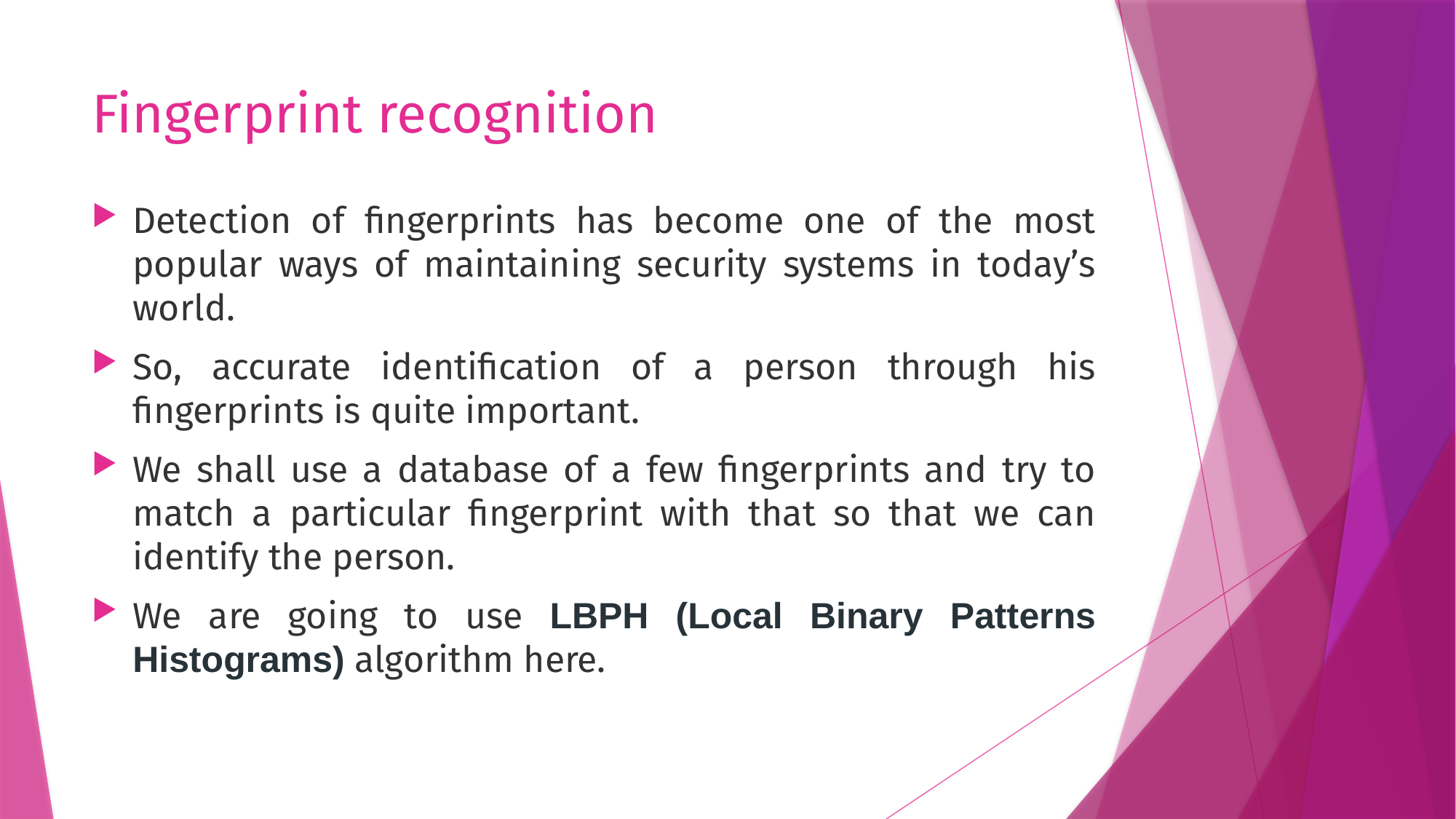

# Fingerprint recognition
Detection of fingerprints has become one of the most popular ways of maintaining security systems in today’s world.
So, accurate identification of a person through his fingerprints is quite important.
We shall use a database of a few fingerprints and try to match a particular fingerprint with that so that we can identify the person.
We are going to use LBPH (Local Binary Patterns Histograms) algorithm here.